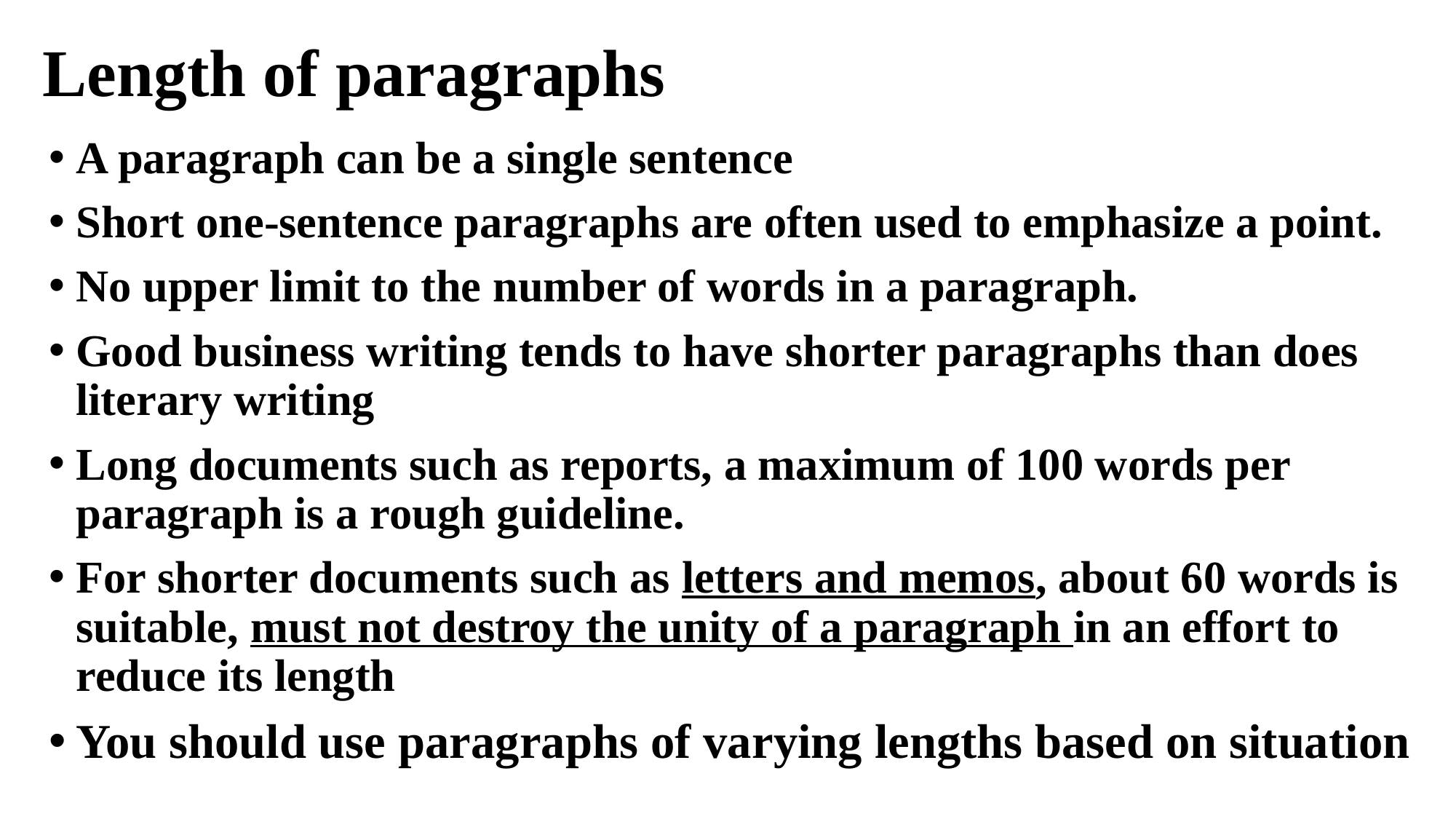

# Length of paragraphs
A paragraph can be a single sentence
Short one-sentence paragraphs are often used to emphasize a point.
No upper limit to the number of words in a paragraph.
Good business writing tends to have shorter paragraphs than does literary writing
Long documents such as reports, a maximum of 100 words per paragraph is a rough guideline.
For shorter documents such as letters and memos, about 60 words is suitable, must not destroy the unity of a paragraph in an effort to reduce its length
You should use paragraphs of varying lengths based on situation